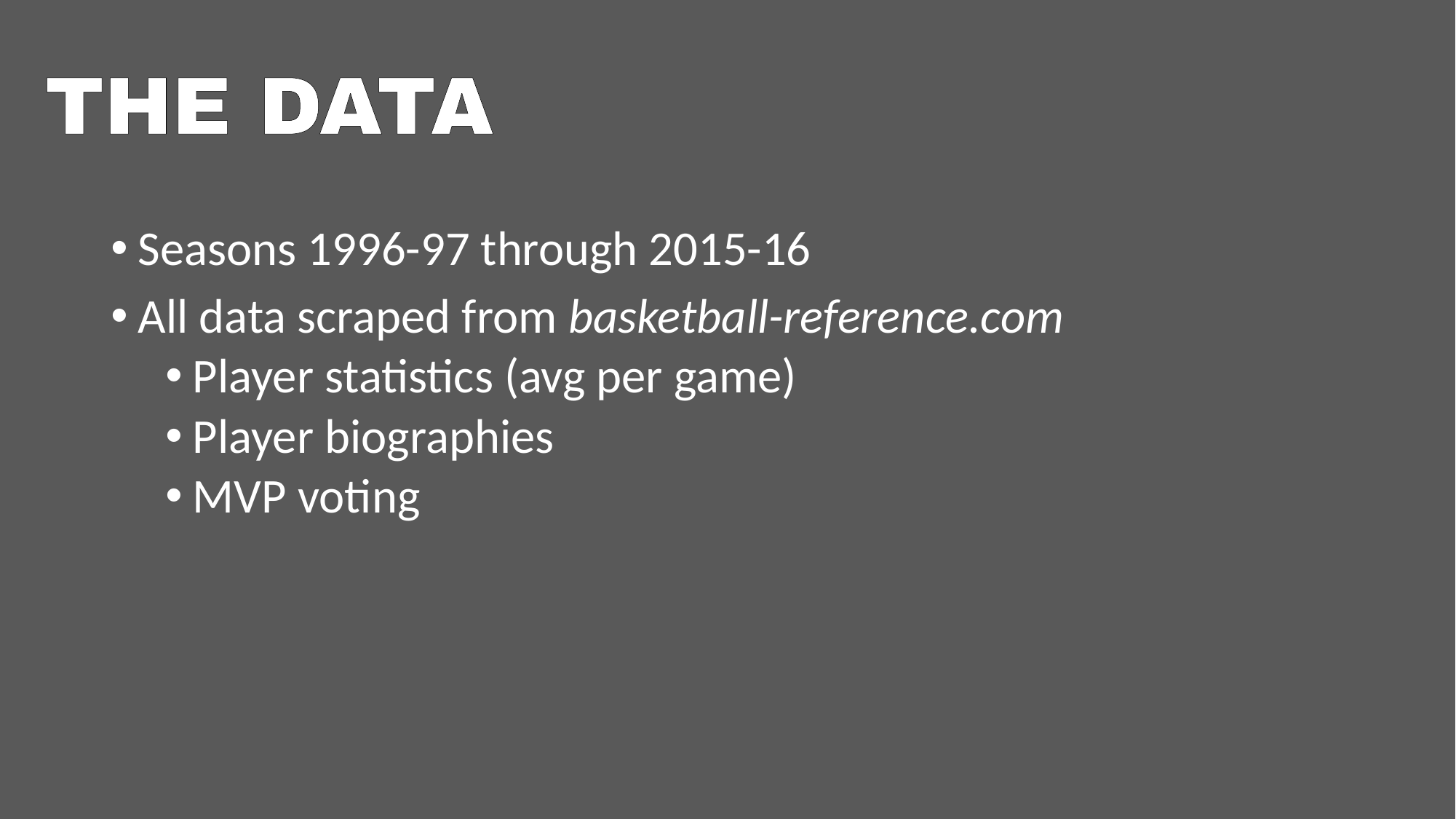

# THE DATA
Seasons 1996-97 through 2015-16
All data scraped from basketball-reference.com
Player statistics (avg per game)
Player biographies
MVP voting